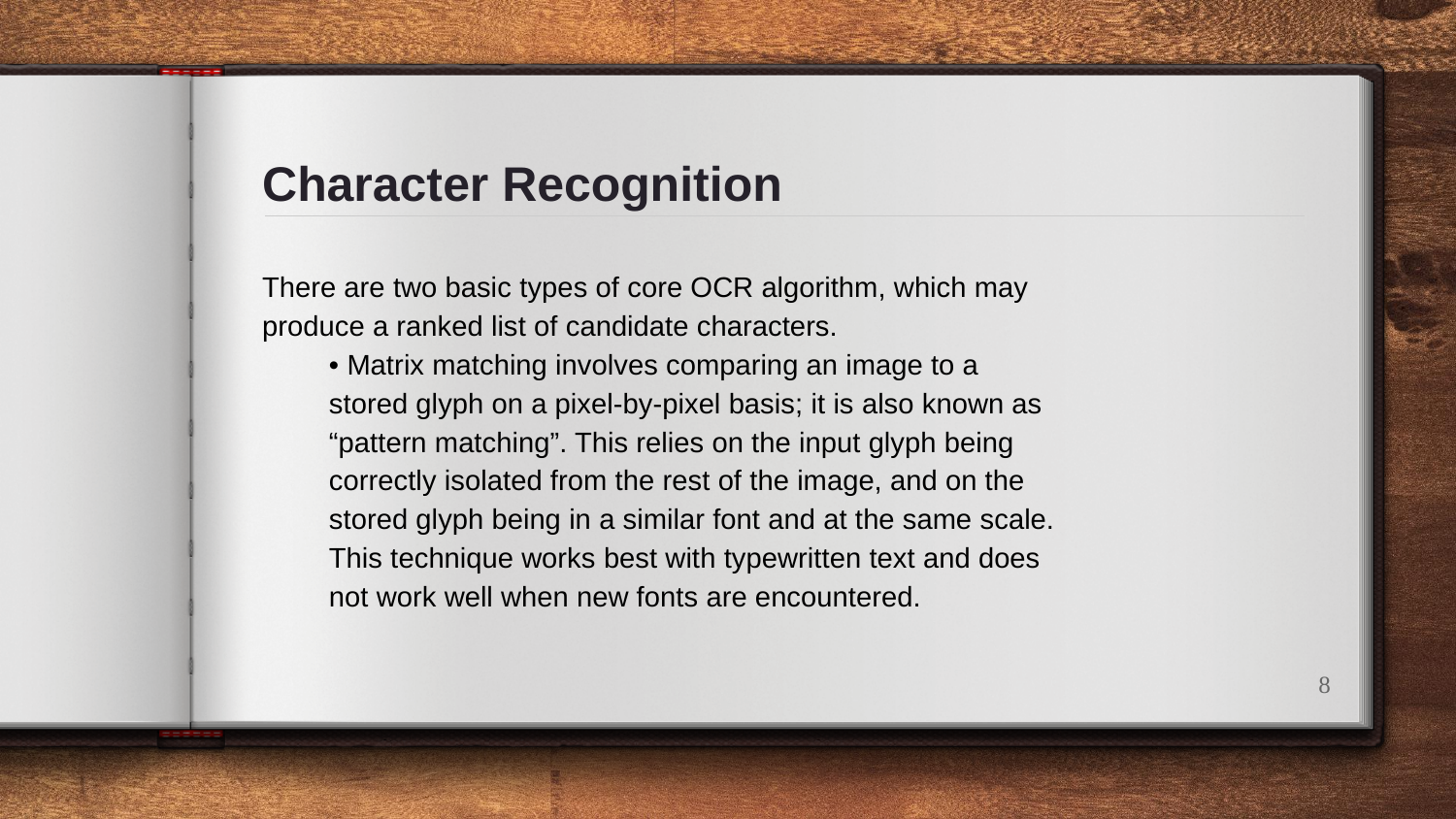

# Character Recognition
There are two basic types of core OCR algorithm, which may produce a ranked list of candidate characters.
• Matrix matching involves comparing an image to a stored glyph on a pixel-by-pixel basis; it is also known as “pattern matching”. This relies on the input glyph being correctly isolated from the rest of the image, and on the stored glyph being in a similar font and at the same scale. This technique works best with typewritten text and does not work well when new fonts are encountered.

8